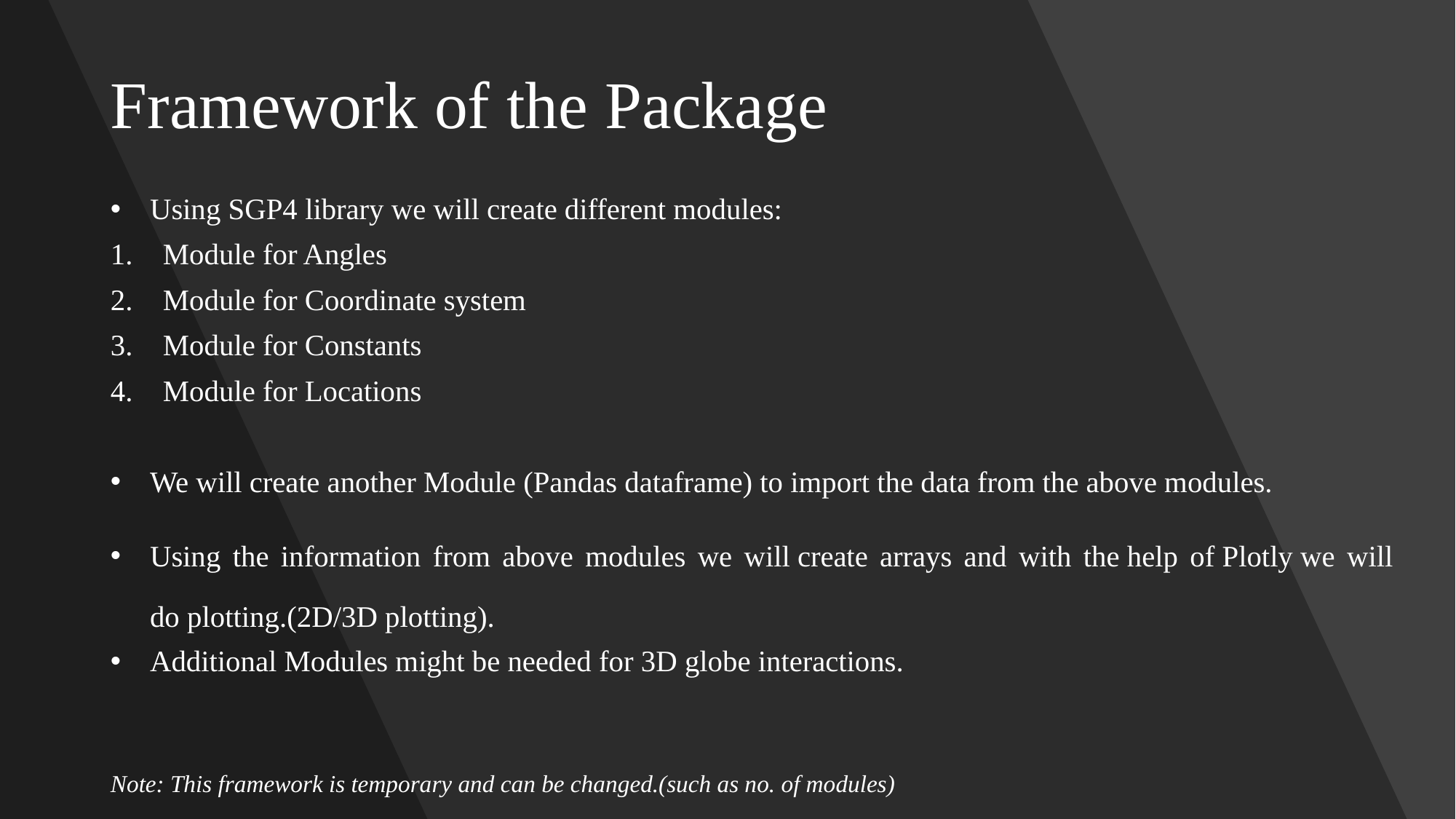

# Framework of the Package
Using SGP4 library we will create different modules:
Module for Angles
Module for Coordinate system
Module for Constants
Module for Locations

We will create another Module (Pandas dataframe) to import the data from the above modules.
Using the information from above modules we will create arrays and with the help of Plotly we will do plotting.(2D/3D plotting).
Additional Modules might be needed for 3D globe interactions.

Note: This framework is temporary and can be changed.(such as no. of modules)